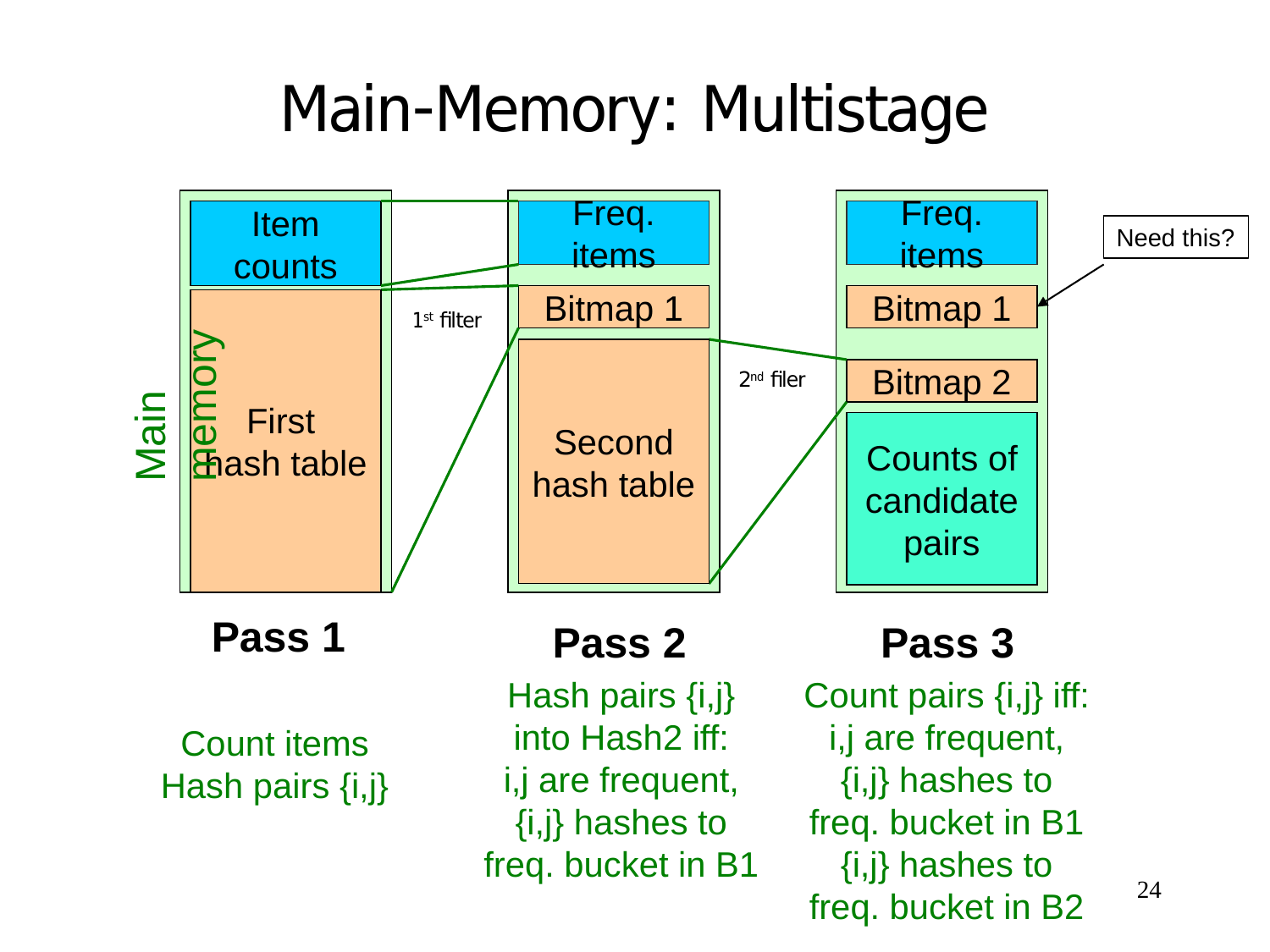

# Main-Memory: Multistage
First
hash table

Item counts
Freq. items
Freq. items
Need this?
Bitmap 1
Bitmap 1
First
hash table
1st filter
Second
hash table
Main memory
2nd filer
Bitmap 2
Counts of
candidate
pairs
Pass 1
Pass 2
Pass 3
Hash pairs {i,j}
into Hash2 iff:
i,j are frequent,
{i,j} hashes to
freq. bucket in B1
Count pairs {i,j} iff:
i,j are frequent,
{i,j} hashes to
freq. bucket in B1
{i,j} hashes to
freq. bucket in B2
Count items
Hash pairs {i,j}
24